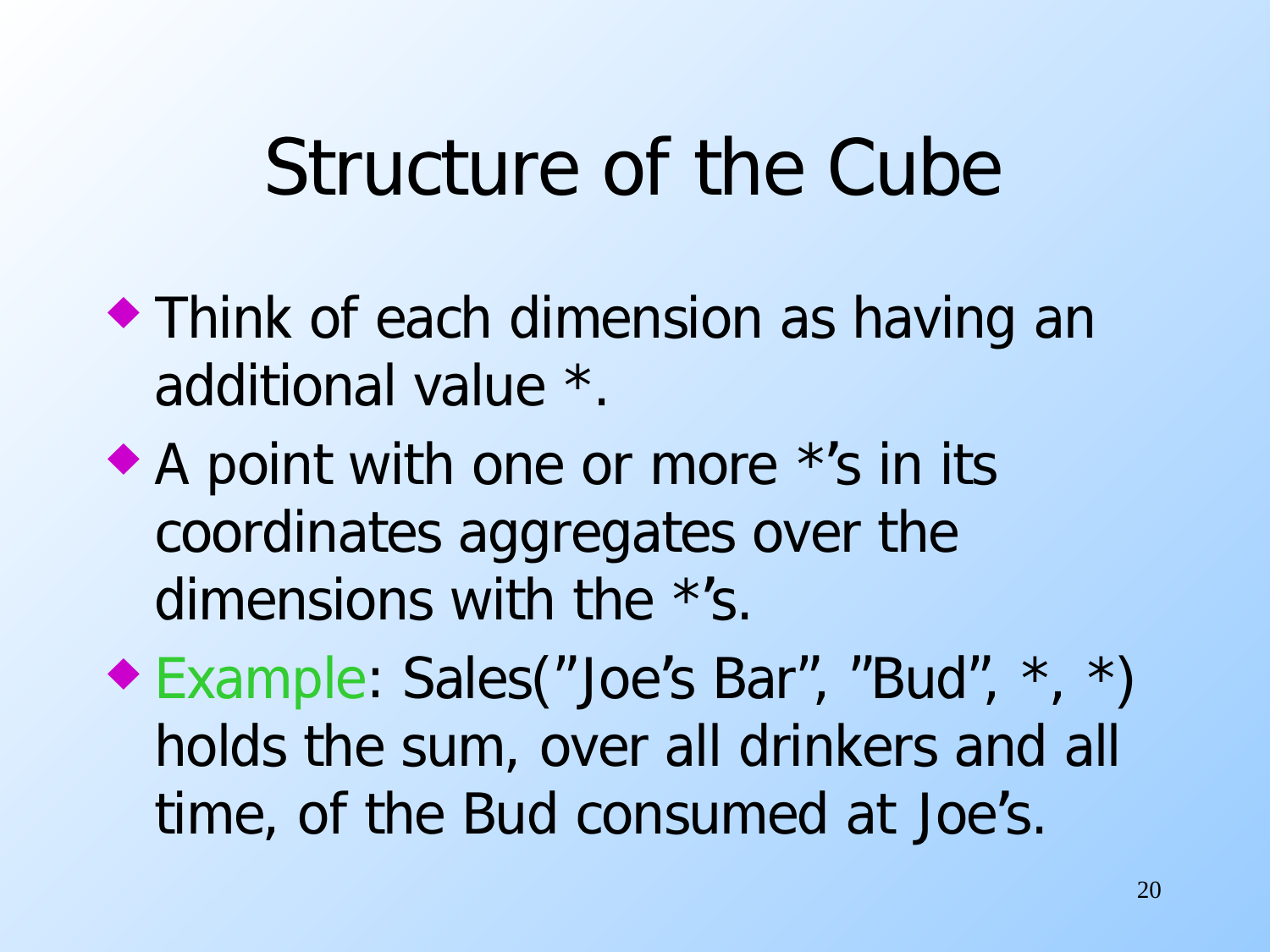

# Structure of the Cube
Think of each dimension as having an additional value *.
A point with one or more *’s in its coordinates aggregates over the dimensions with the *’s.
Example: Sales(”Joe’s Bar”, ”Bud”, *, *) holds the sum, over all drinkers and all time, of the Bud consumed at Joe’s.
20